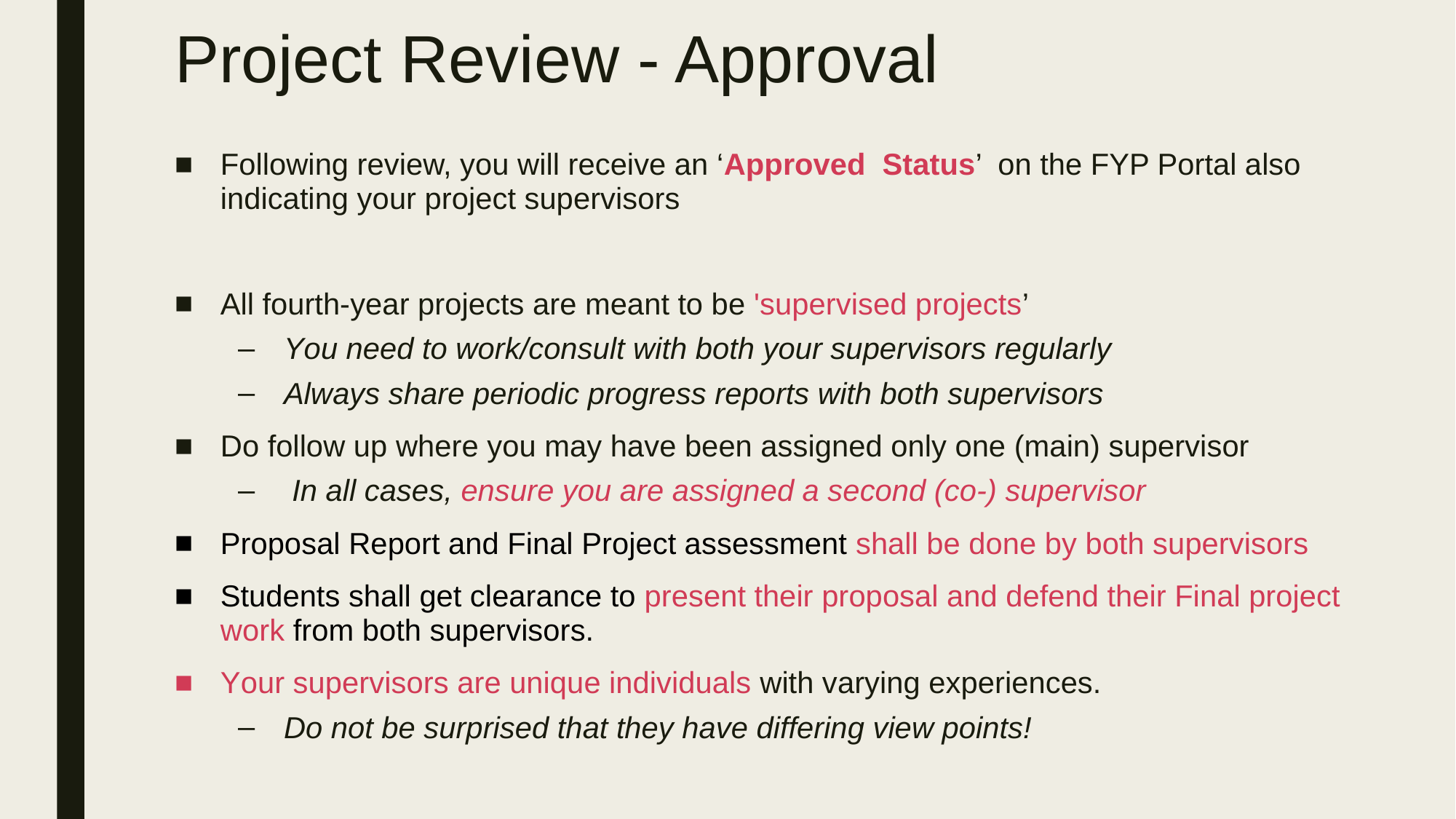

# Project Review - Approval
Following review, you will receive an ‘Approved  Status’  on the FYP Portal also indicating your project supervisors

All fourth-year projects are meant to be 'supervised projects’
You need to work/consult with both your supervisors regularly
Always share periodic progress reports with both supervisors
Do follow up where you may have been assigned only one (main) supervisor
 In all cases, ensure you are assigned a second (co-) supervisor
Proposal Report and Final Project assessment shall be done by both supervisors
Students shall get clearance to present their proposal and defend their Final project work from both supervisors.
Your supervisors are unique individuals with varying experiences.
Do not be surprised that they have differing view points!